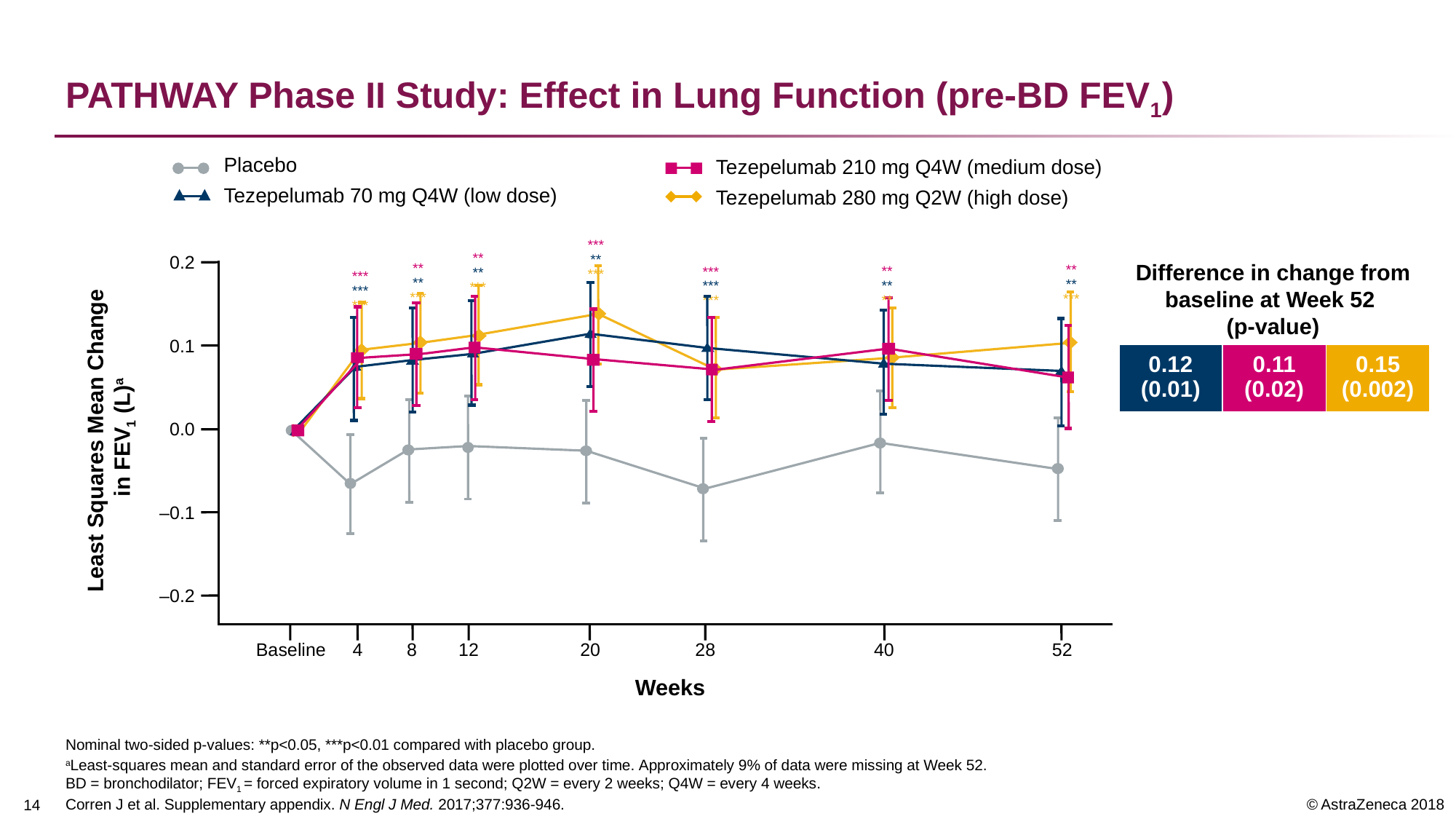

# PATHWAY Phase II Study: Effect in Lung Function (pre-BD FEV1)
Placebo
Tezepelumab 70 mg Q4W (low dose)
Tezepelumab 210 mg Q4W (medium dose)
Tezepelumab 280 mg Q2W (high dose)

0.2
***
**
***
**
**
***

**
**
***
**
**
***
**
**
**
***
***
***
***
***
***

0.1

0.0
Least Squares Mean Change
in FEV1 (L)a

–0.1

–0.2

Baseline
4
8
12
20
28
40
52
Weeks
Difference in change from baseline at Week 52
(p-value)
| 0.12 (0.01) | 0.11 (0.02) | 0.15 (0.002) |
| --- | --- | --- |
Nominal two-sided p-values: **p<0.05, ***p<0.01 compared with placebo group.
aLeast-squares mean and standard error of the observed data were plotted over time. Approximately 9% of data were missing at Week 52.
BD = bronchodilator; FEV1 = forced expiratory volume in 1 second; Q2W = every 2 weeks; Q4W = every 4 weeks.
Corren J et al. Supplementary appendix. N Engl J Med. 2017;377:936-946.
14